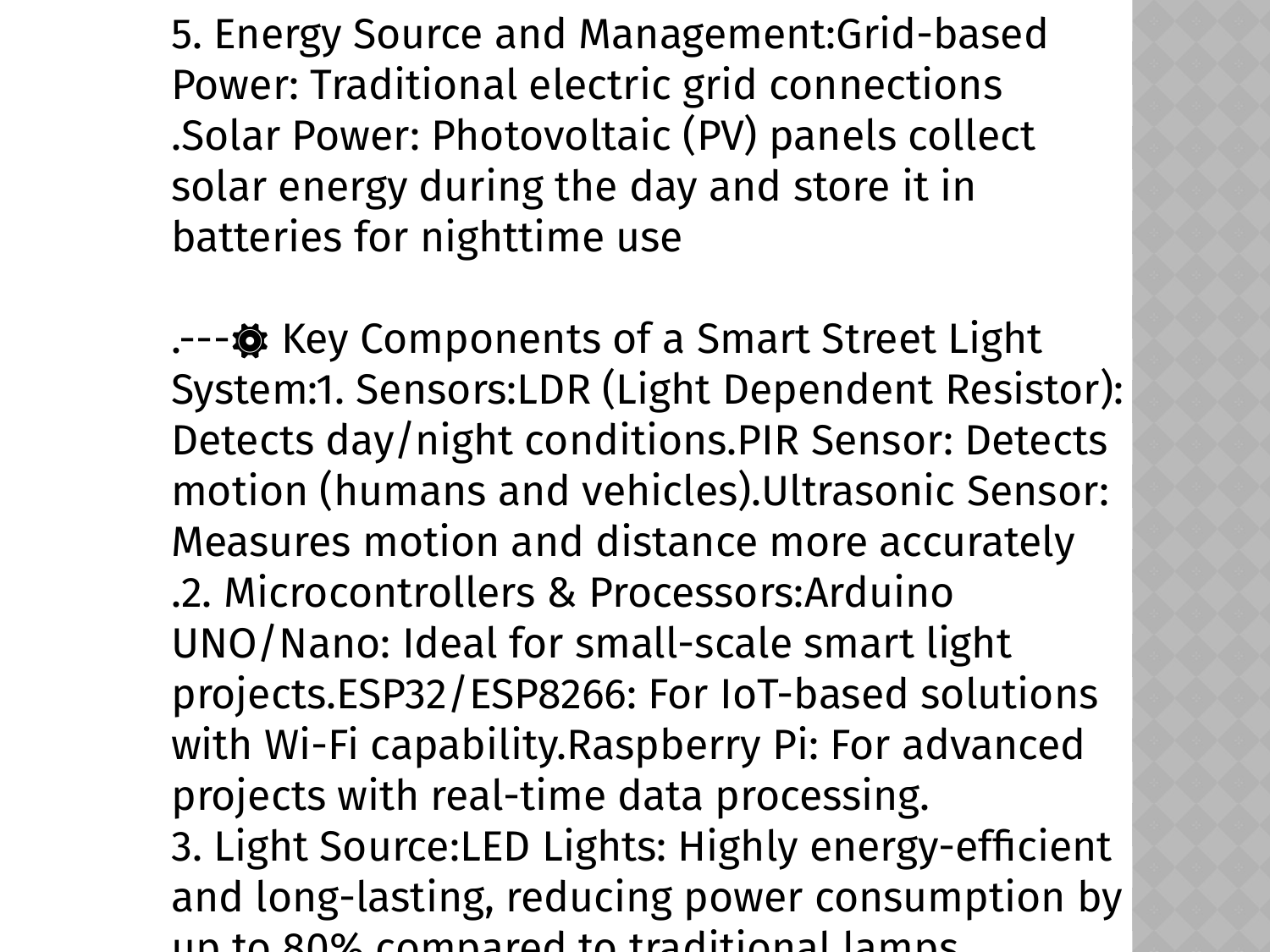

5. Energy Source and Management:Grid-based Power: Traditional electric grid connections
.Solar Power: Photovoltaic (PV) panels collect solar energy during the day and store it in batteries for nighttime use

.---⚙️ Key Components of a Smart Street Light System:1. Sensors:LDR (Light Dependent Resistor): Detects day/night conditions.PIR Sensor: Detects motion (humans and vehicles).Ultrasonic Sensor: Measures motion and distance more accurately
.2. Microcontrollers & Processors:Arduino UNO/Nano: Ideal for small-scale smart light projects.ESP32/ESP8266: For IoT-based solutions with Wi-Fi capability.Raspberry Pi: For advanced projects with real-time data processing.
3. Light Source:LED Lights: Highly energy-efficient and long-lasting, reducing power consumption by up to 80% compared to traditional lamps